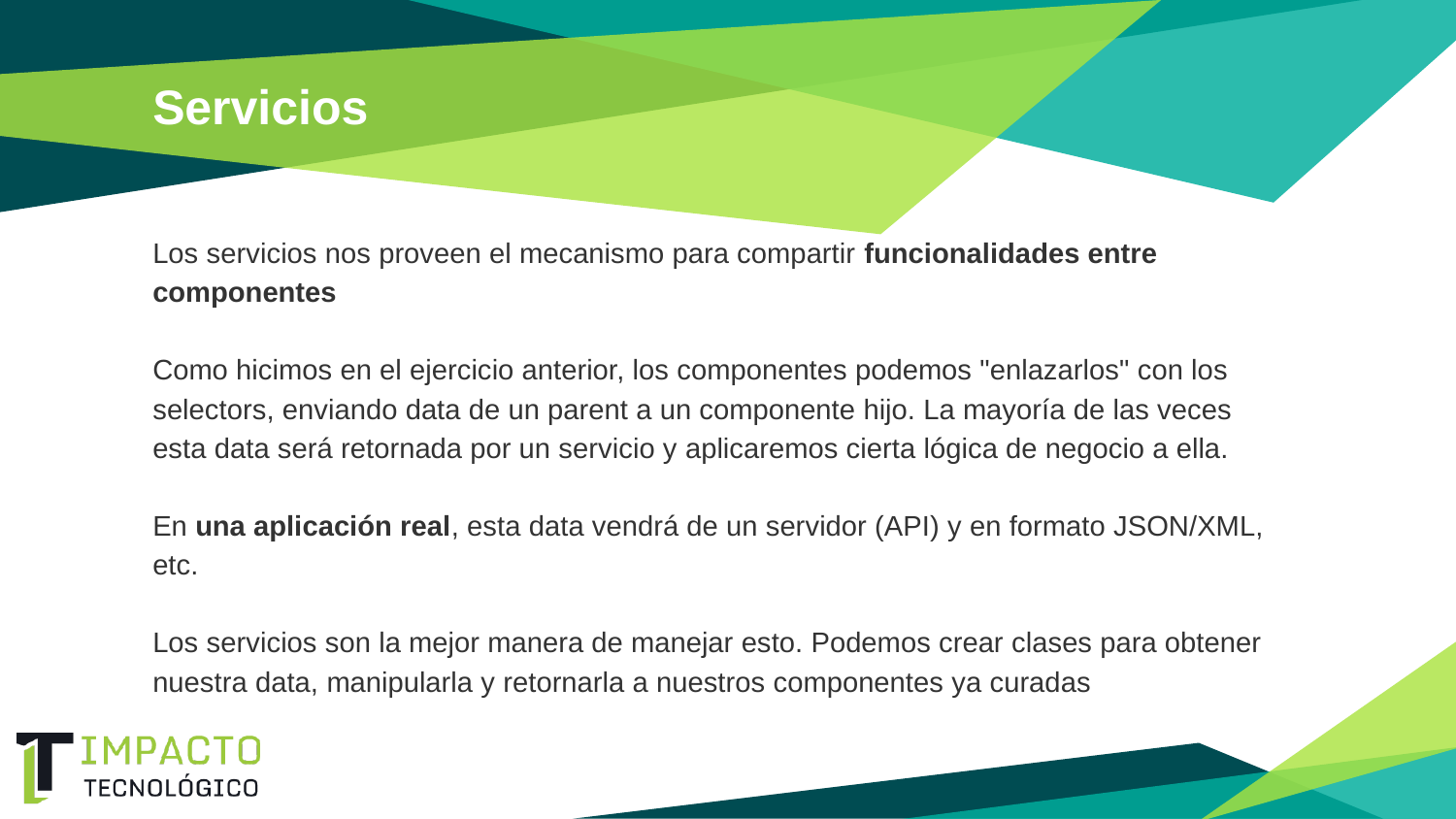

# Servicios
Los servicios nos proveen el mecanismo para compartir funcionalidades entre componentes

Como hicimos en el ejercicio anterior, los componentes podemos "enlazarlos" con los selectors, enviando data de un parent a un componente hijo. La mayoría de las veces esta data será retornada por un servicio y aplicaremos cierta lógica de negocio a ella.

En una aplicación real, esta data vendrá de un servidor (API) y en formato JSON/XML, etc.

Los servicios son la mejor manera de manejar esto. Podemos crear clases para obtener nuestra data, manipularla y retornarla a nuestros componentes ya curadas